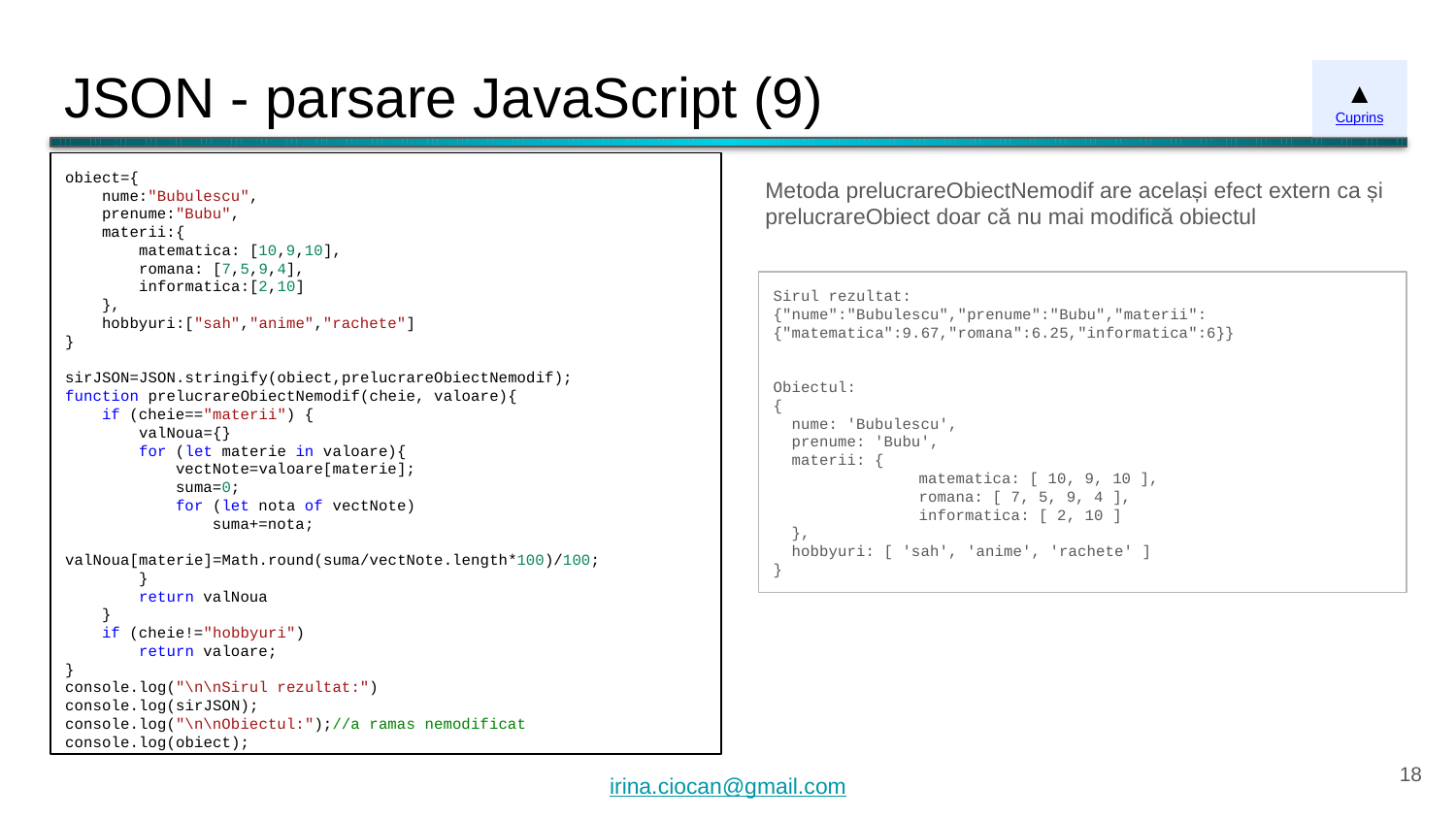

# JSON - parsare JavaScript (9)
▲
Cuprins

obiect={
    nume:"Bubulescu",
    prenume:"Bubu",
    materii:{
        matematica: [10,9,10],
        romana: [7,5,9,4],
        informatica:[2,10]
    },
    hobbyuri:["sah","anime","rachete"]
}

sirJSON=JSON.stringify(obiect,prelucrareObiectNemodif);
function prelucrareObiectNemodif(cheie, valoare){
    if (cheie=="materii") {
        valNoua={}
        for (let materie in valoare){
            vectNote=valoare[materie];
            suma=0;
            for (let nota of vectNote)
                suma+=nota;
            valNoua[materie]=Math.round(suma/vectNote.length*100)/100;
        }
        return valNoua
    }
    if (cheie!="hobbyuri")
        return valoare;
}
console.log("\n\nSirul rezultat:")
console.log(sirJSON);
console.log("\n\nObiectul:");//a ramas nemodificat
console.log(obiect);

Metoda prelucrareObiectNemodif are același efect extern ca și prelucrareObiect doar că nu mai modifică obiectul
Sirul rezultat:
{"nume":"Bubulescu","prenume":"Bubu","materii":{"matematica":9.67,"romana":6.25,"informatica":6}}

Obiectul:
{
  nume: 'Bubulescu',
  prenume: 'Bubu',
  materii: {
	matematica: [ 10, 9, 10 ],
	romana: [ 7, 5, 9, 4 ],
	informatica: [ 2, 10 ]
  },
  hobbyuri: [ 'sah', 'anime', 'rachete' ]
}
18
irina.ciocan@gmail.com